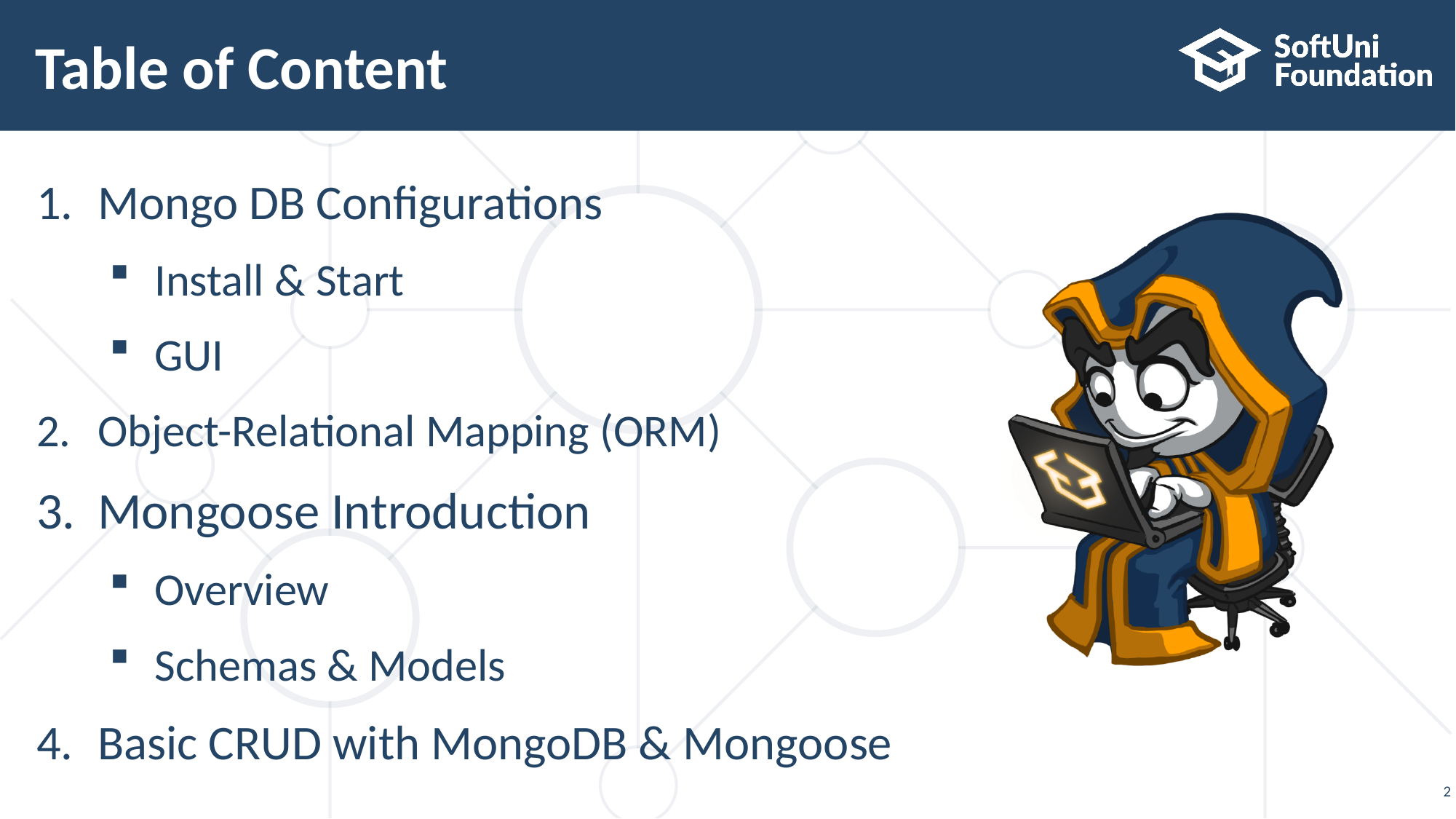

# Table of Content
Mongo DB Configurations
Install & Start
GUI
Object-Relational Mapping (ORM)
Mongoose Introduction
Overview
Schemas & Models
Basic CRUD with MongoDB & Mongoose

2